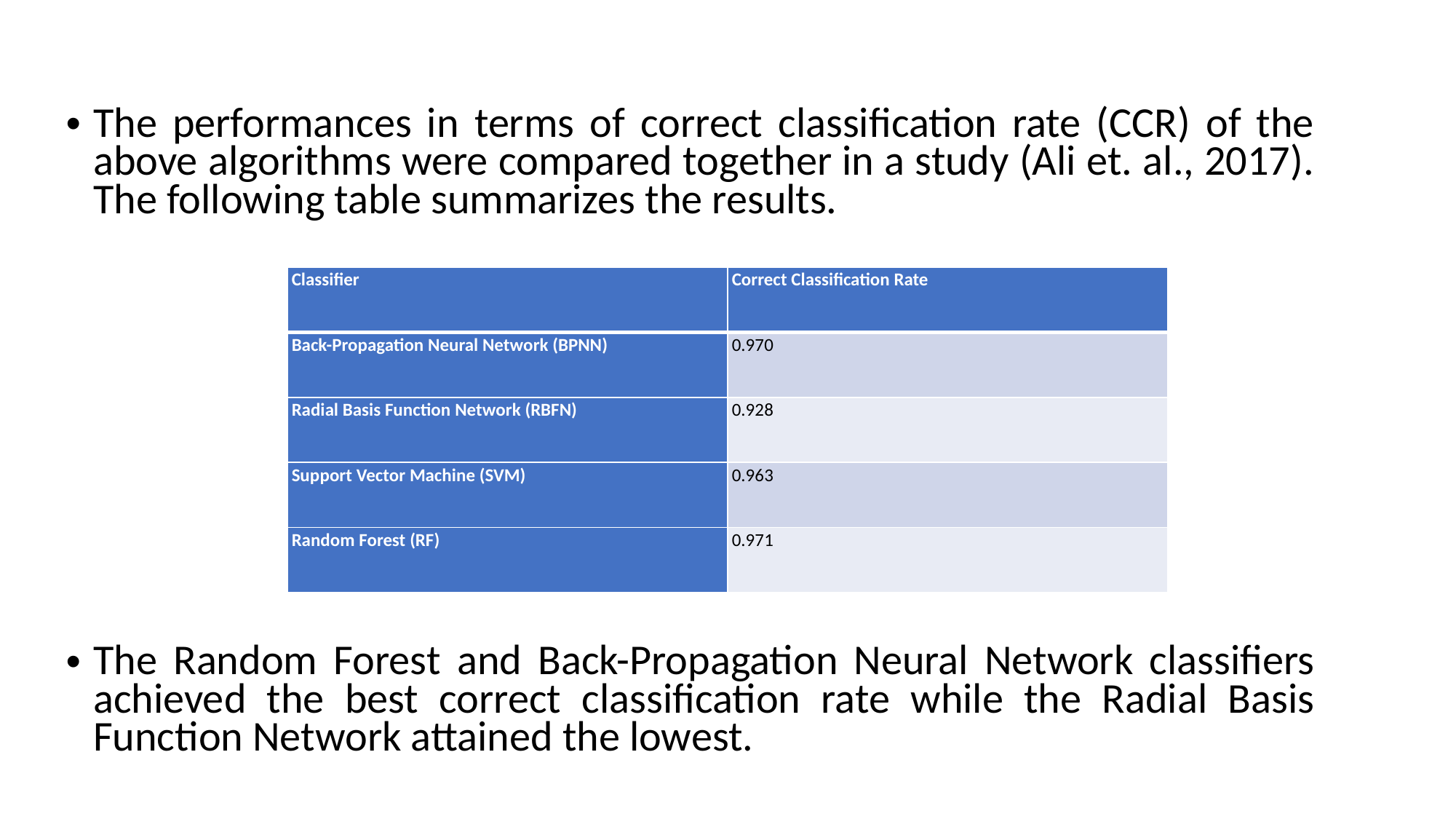

The performances in terms of correct classification rate (CCR) of the above algorithms were compared together in a study (Ali et. al., 2017). The following table summarizes the results.
| Classifier | Correct Classification Rate |
| --- | --- |
| Back-Propagation Neural Network (BPNN) | 0.970 |
| Radial Basis Function Network (RBFN) | 0.928 |
| Support Vector Machine (SVM) | 0.963 |
| Random Forest (RF) | 0.971 |
The Random Forest and Back-Propagation Neural Network classifiers achieved the best correct classification rate while the Radial Basis Function Network attained the lowest.